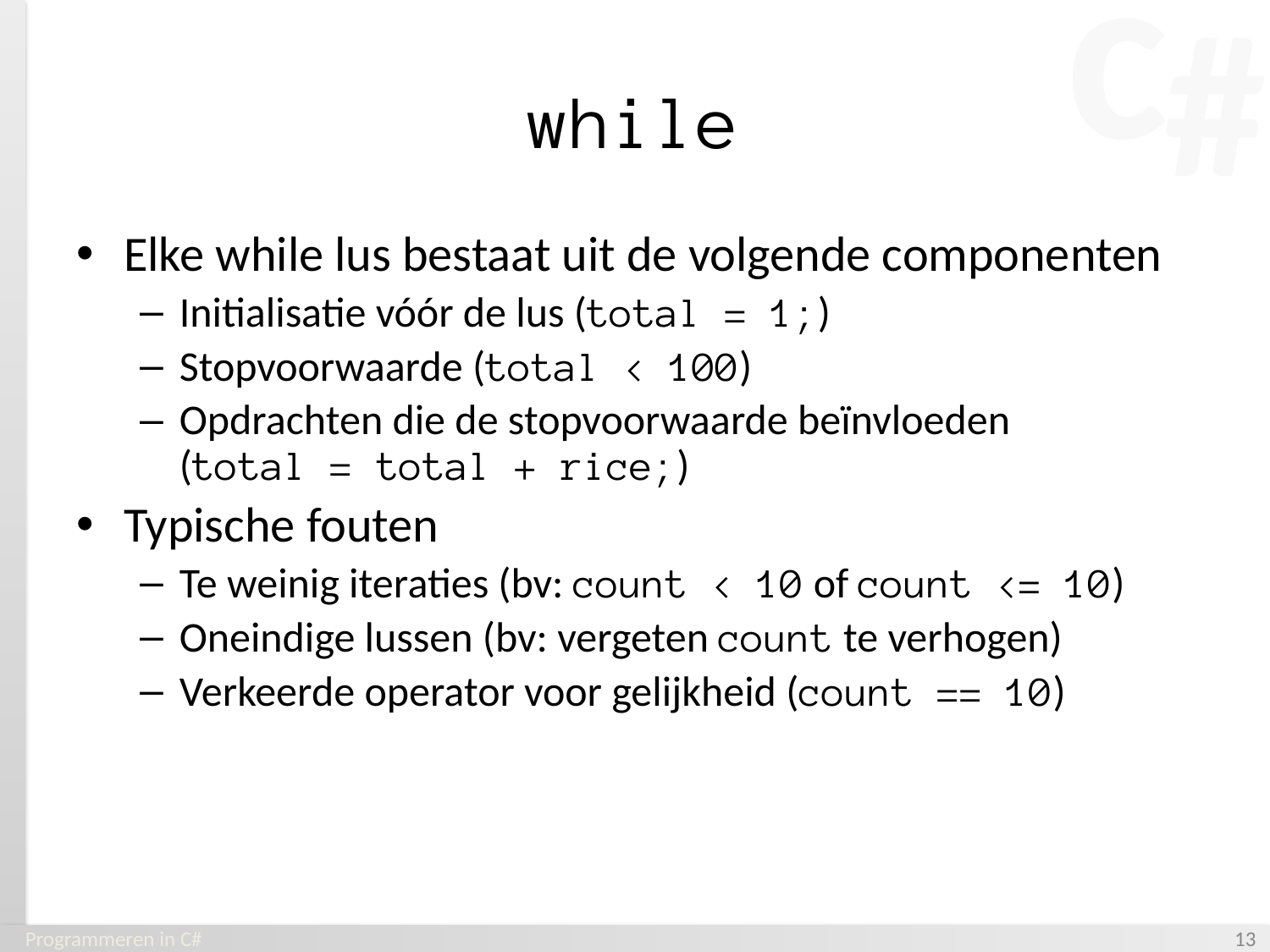

# while
Elke while lus bestaat uit de volgende componenten
Initialisatie vóór de lus (total = 1;)
Stopvoorwaarde (total < 100)
Opdrachten die de stopvoorwaarde beïnvloeden
(total = total + rice;)
Typische fouten
Te weinig iteraties (bv: count < 10 of count <= 10)
Oneindige lussen (bv: vergeten count te verhogen)
Verkeerde operator voor gelijkheid (count == 10)
Programmeren in C#
13